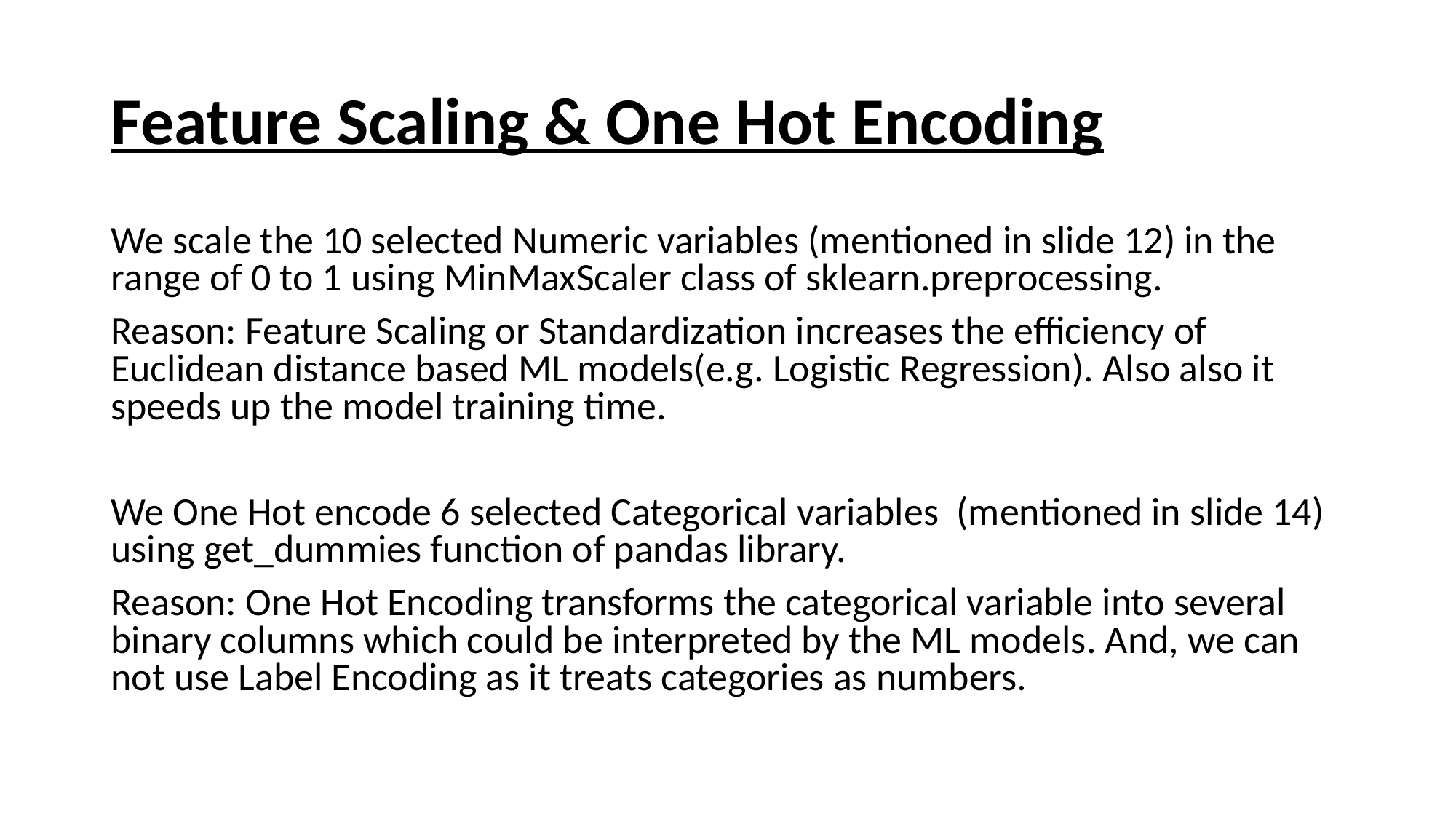

# Feature Scaling & One Hot Encoding
We scale the 10 selected Numeric variables (mentioned in slide 12) in the range of 0 to 1 using MinMaxScaler class of sklearn.preprocessing.
Reason: Feature Scaling or Standardization increases the efficiency of Euclidean distance based ML models(e.g. Logistic Regression). Also also it speeds up the model training time.

We One Hot encode 6 selected Categorical variables  (mentioned in slide 14) using get_dummies function of pandas library.
Reason: One Hot Encoding transforms the categorical variable into several binary columns which could be interpreted by the ML models. And, we can not use Label Encoding as it treats categories as numbers.